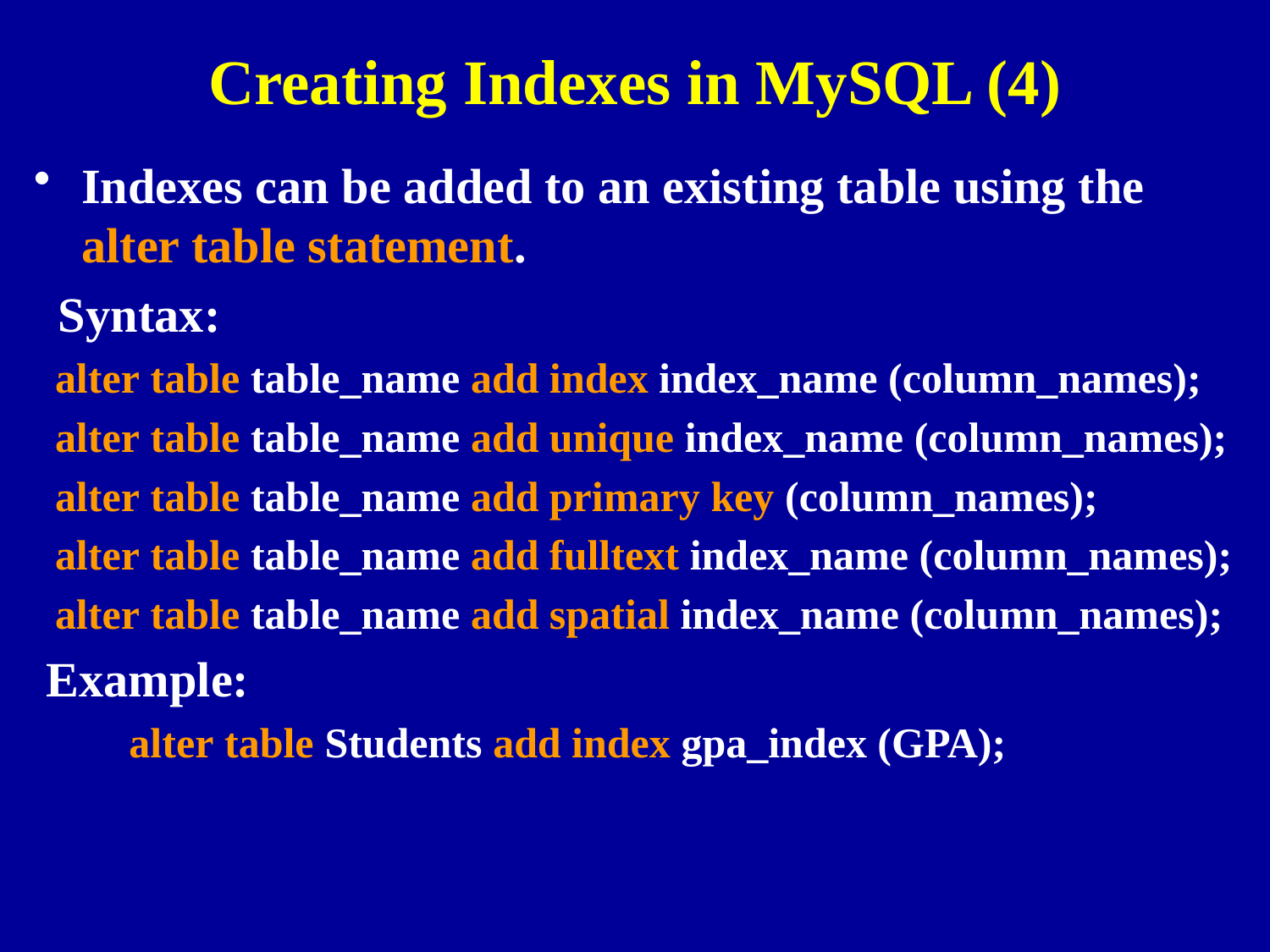

# Creating Indexes in MySQL (4)
Indexes can be added to an existing table using the alter table statement.
  Syntax:
  alter table table_name add index index_name (column_names);
  alter table table_name add unique index_name (column_names);
  alter table table_name add primary key (column_names);
  alter table table_name add fulltext index_name (column_names);
  alter table table_name add spatial index_name (column_names);
 Example:
         alter table Students add index gpa_index (GPA);